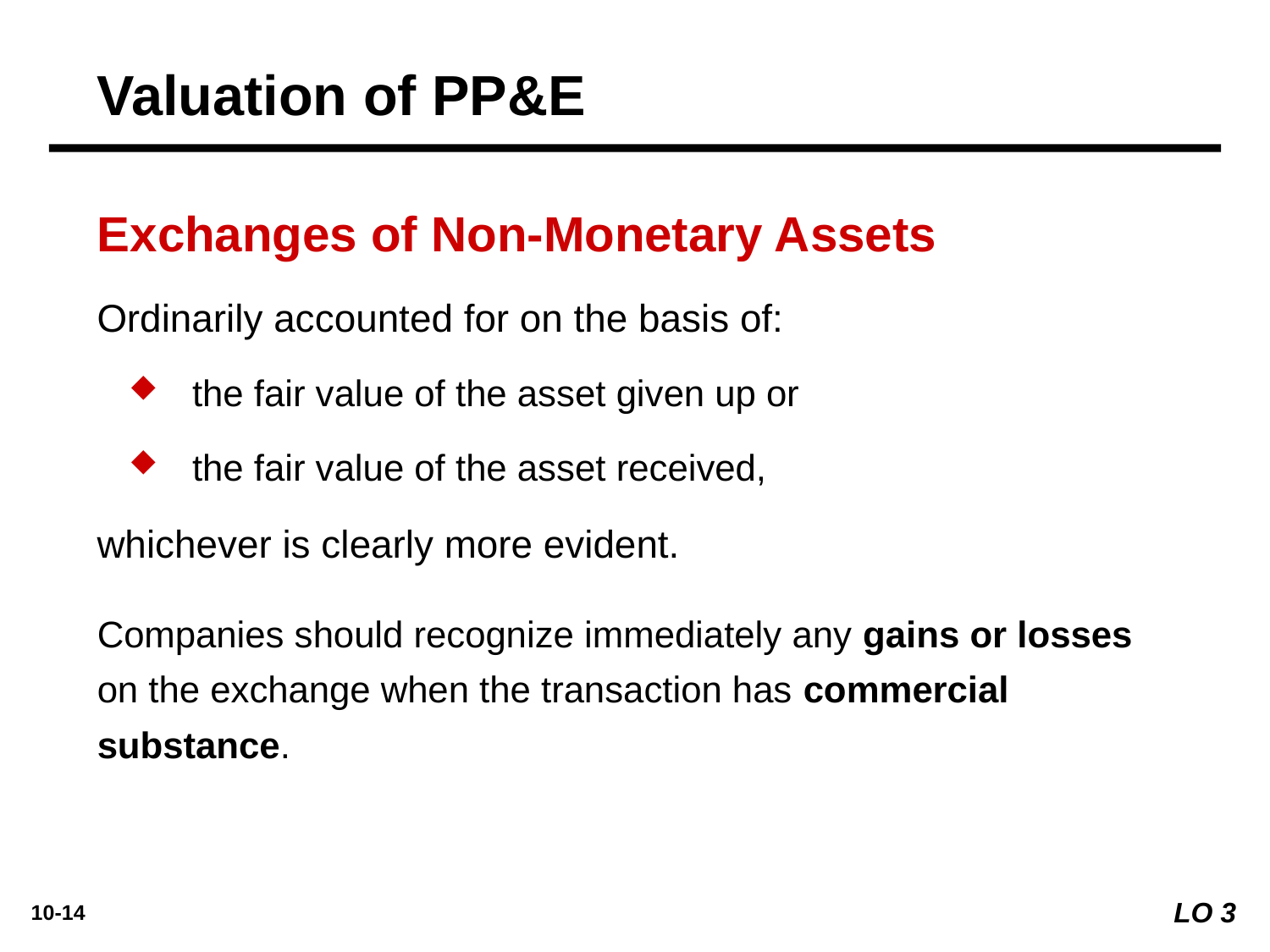

Valuation of PP&E

Exchanges of Non-Monetary Assets
Ordinarily accounted for on the basis of:
the fair value of the asset given up or
the fair value of the asset received,
whichever is clearly more evident.
Companies should recognize immediately any gains or losses on the exchange when the transaction has commercial substance.
LO 3